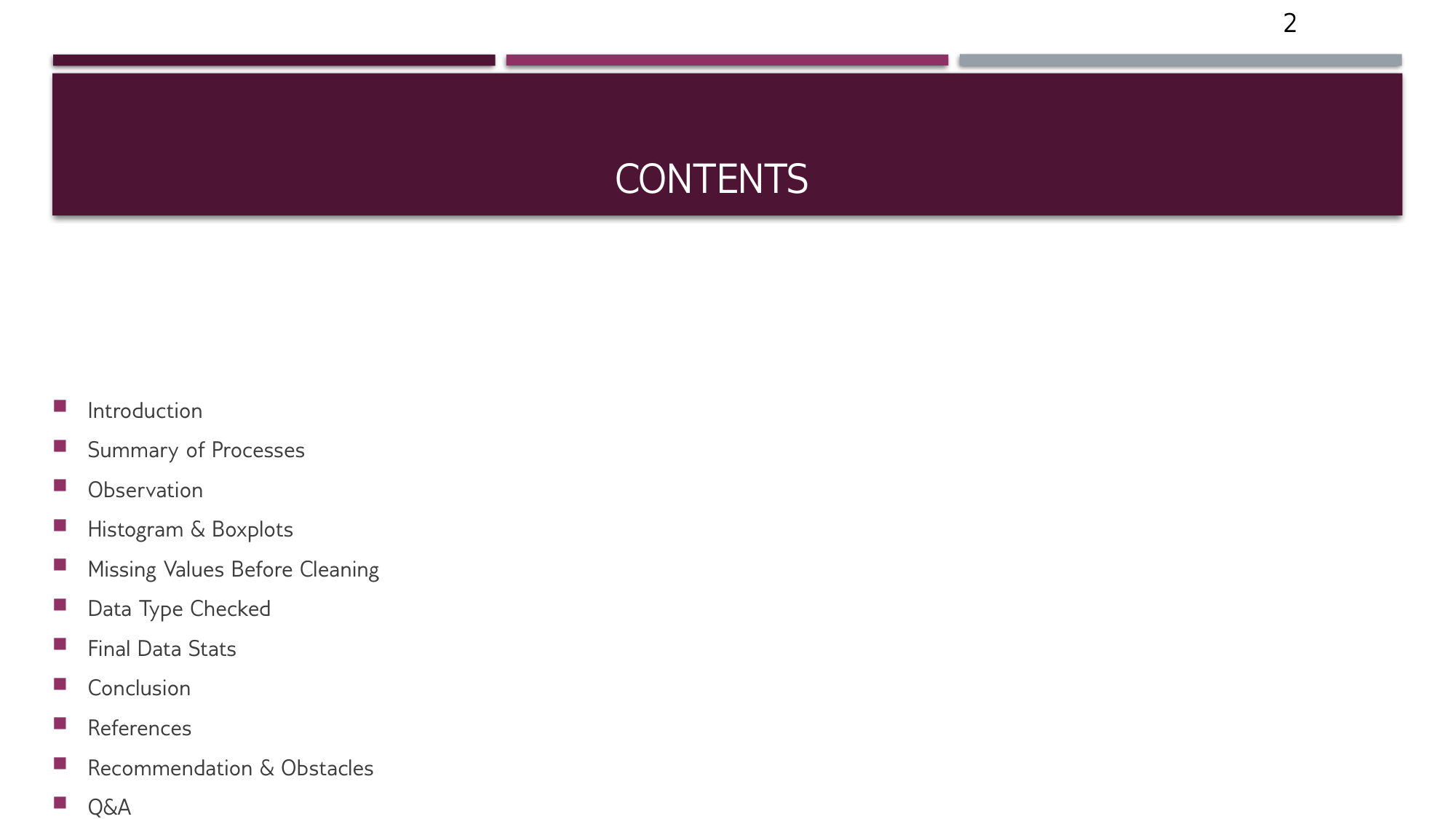

2
# CONTENTS
Introduction
Summary of Processes
Observation
Histogram & Boxplots
Missing Values Before Cleaning
Data Type Checked
Final Data Stats
Conclusion
References
Recommendation & Obstacles
Q&A